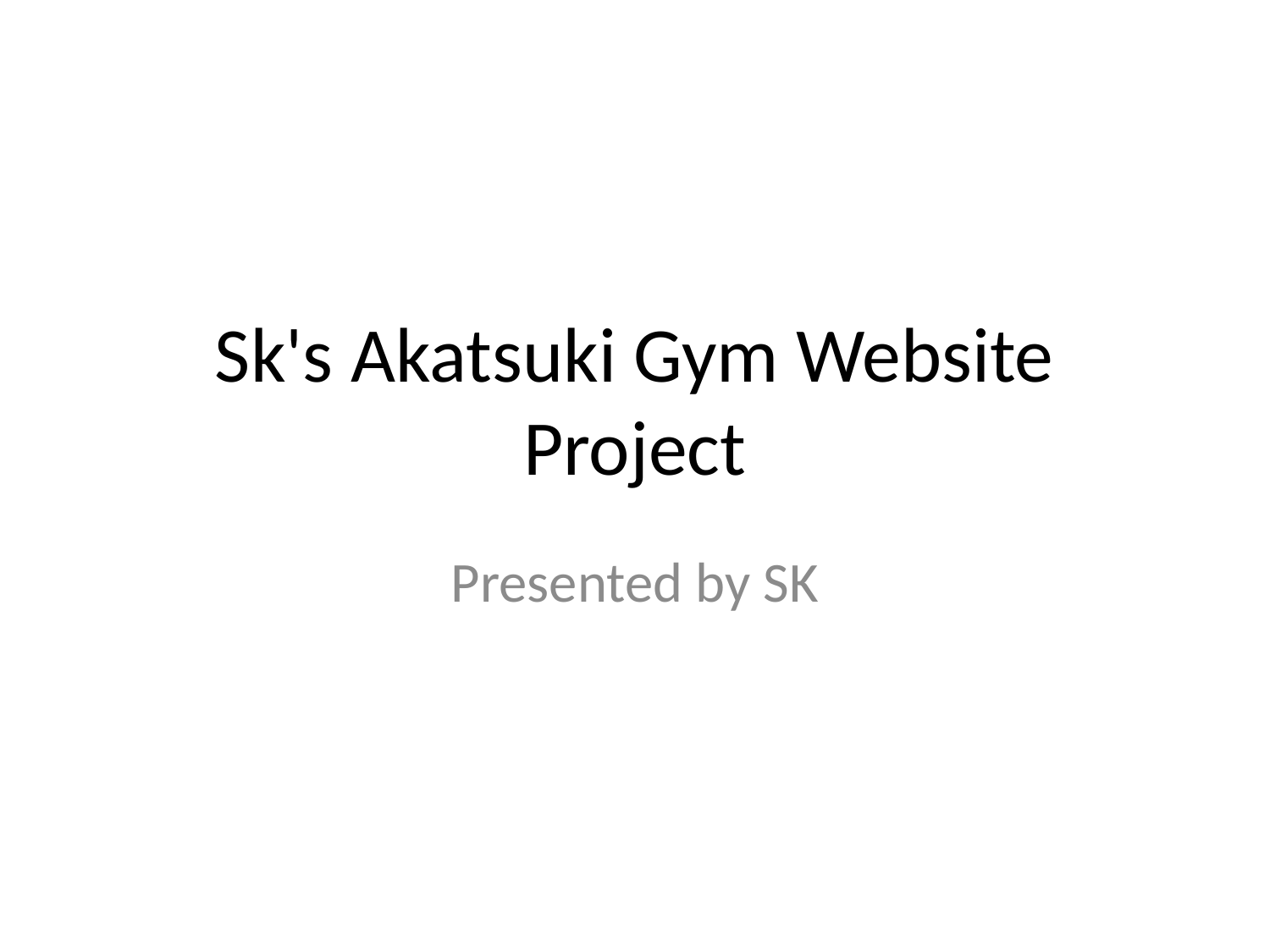

# Sk's Akatsuki Gym Website Project
Presented by SK